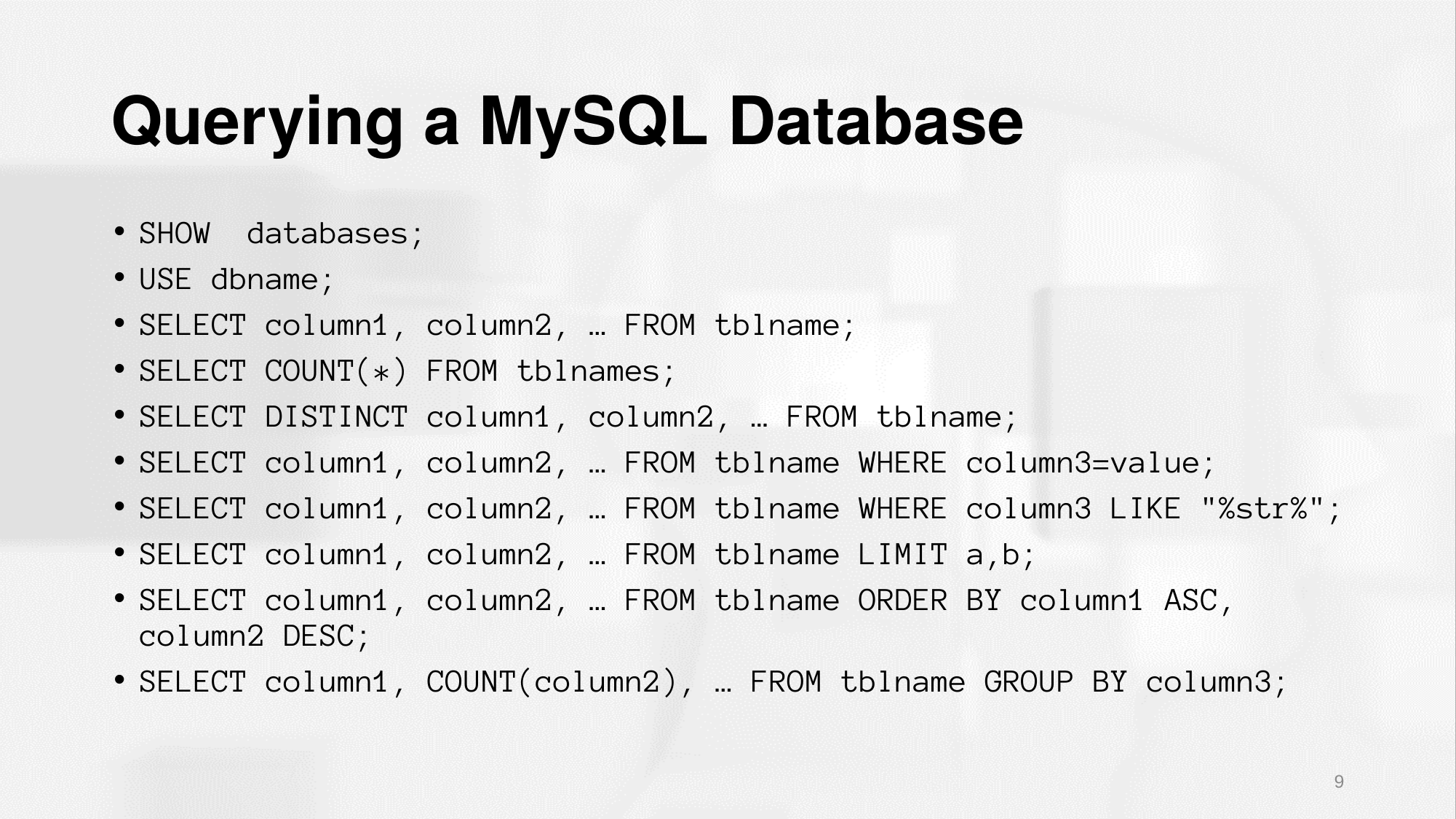

# Querying a MySQL Database
SHOW  databases;
USE dbname;
SELECT column1, column2, … FROM tblname;
SELECT COUNT(*) FROM tblnames;
SELECT DISTINCT column1, column2, … FROM tblname;
SELECT column1, column2, … FROM tblname WHERE column3=value;
SELECT column1, column2, … FROM tblname WHERE column3 LIKE "%str%";
SELECT column1, column2, … FROM tblname LIMIT a,b;
SELECT column1, column2, … FROM tblname ORDER BY column1 ASC, column2 DESC;
SELECT column1, COUNT(column2), … FROM tblname GROUP BY column3;

9